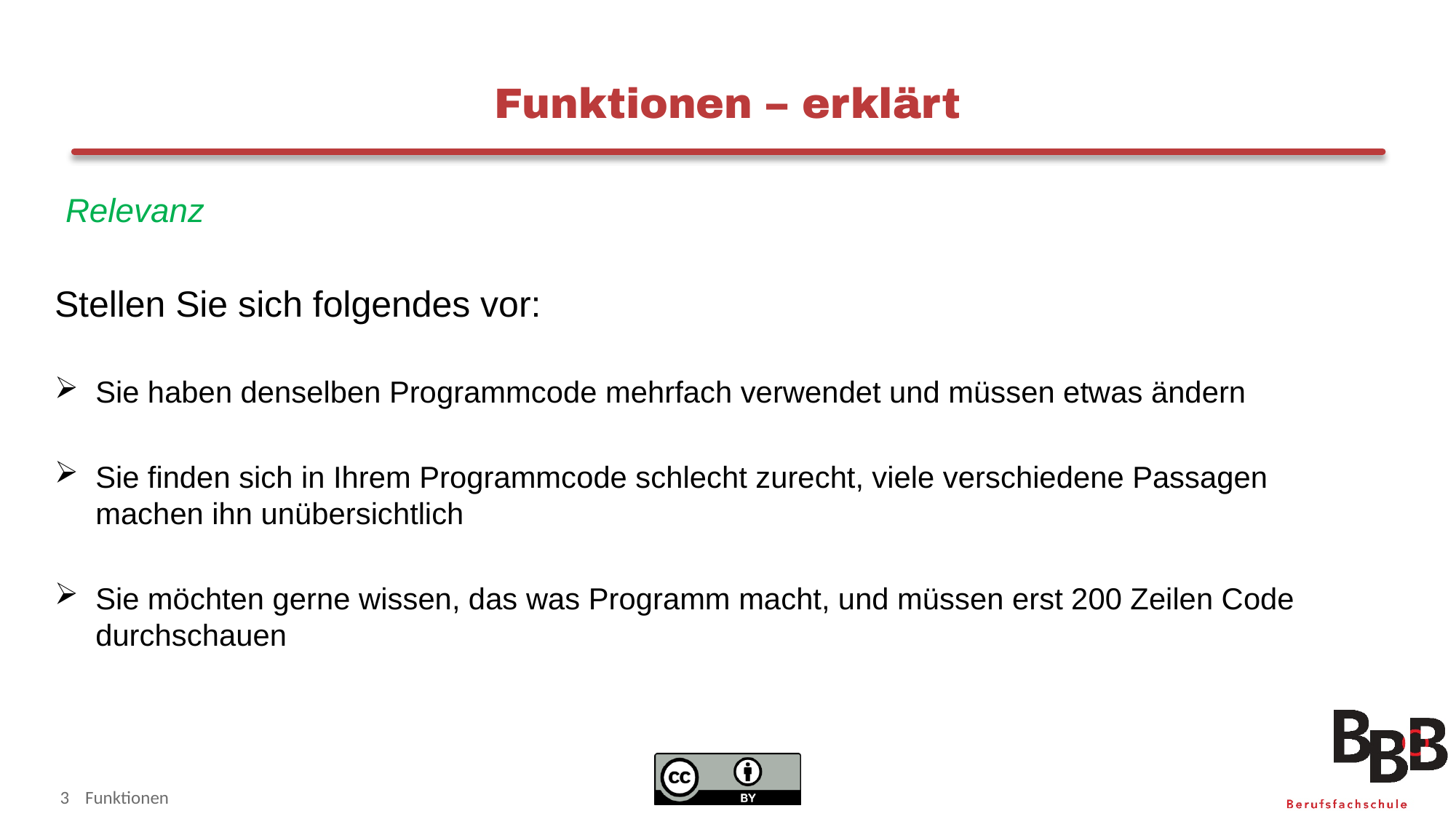

# Funktionen – erklärt
Relevanz

Stellen Sie sich folgendes vor:

Sie haben denselben Programmcode mehrfach verwendet und müssen etwas ändern

Sie finden sich in Ihrem Programmcode schlecht zurecht, viele verschiedene Passagen machen ihn unübersichtlich

Sie möchten gerne wissen, das was Programm macht, und müssen erst 200 Zeilen Code durchschauen

3
Funktionen